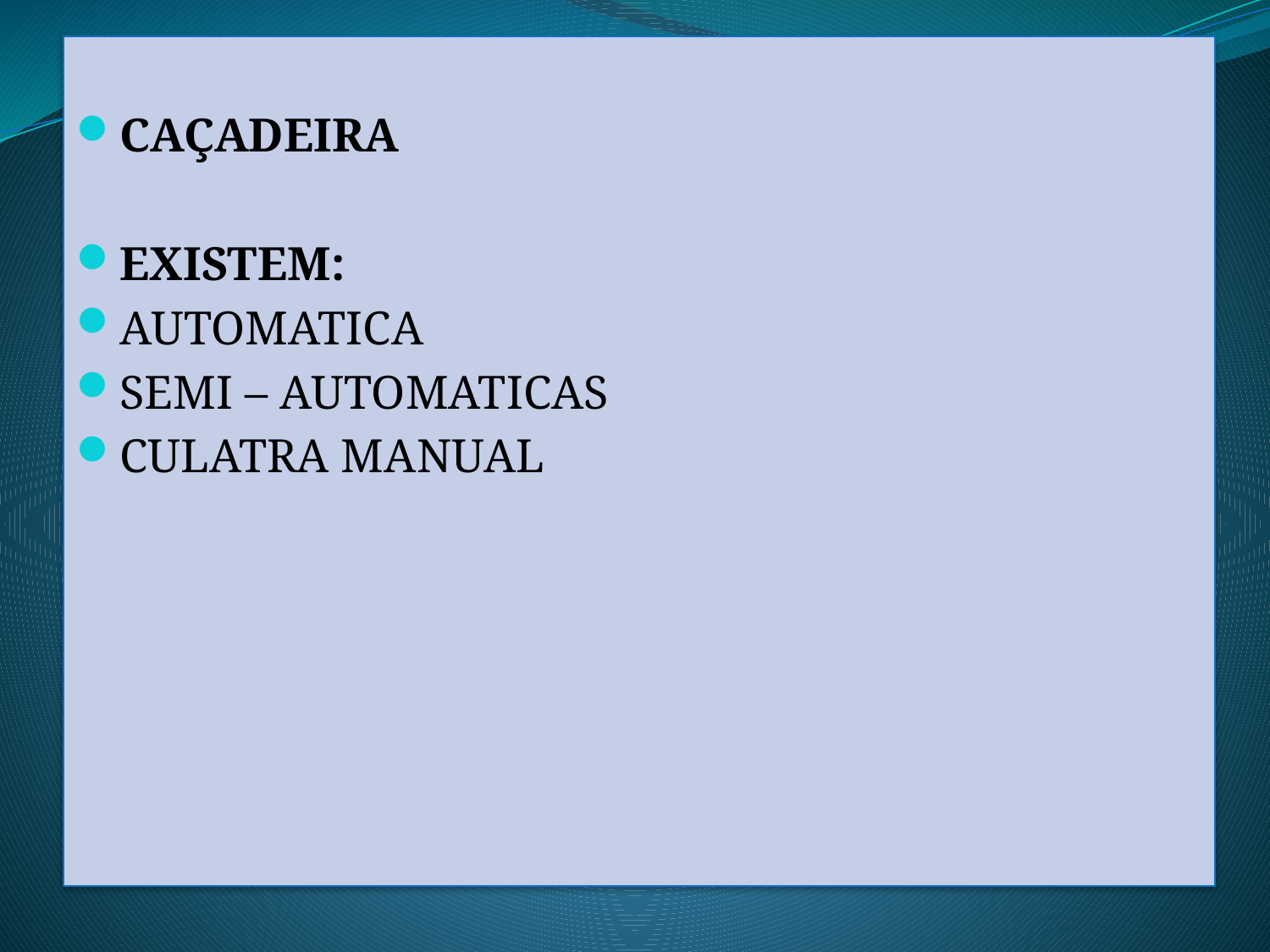

CAÇADEIRA

EXISTEM:
AUTOMATICA
SEMI – AUTOMATICAS
CULATRA MANUAL

#